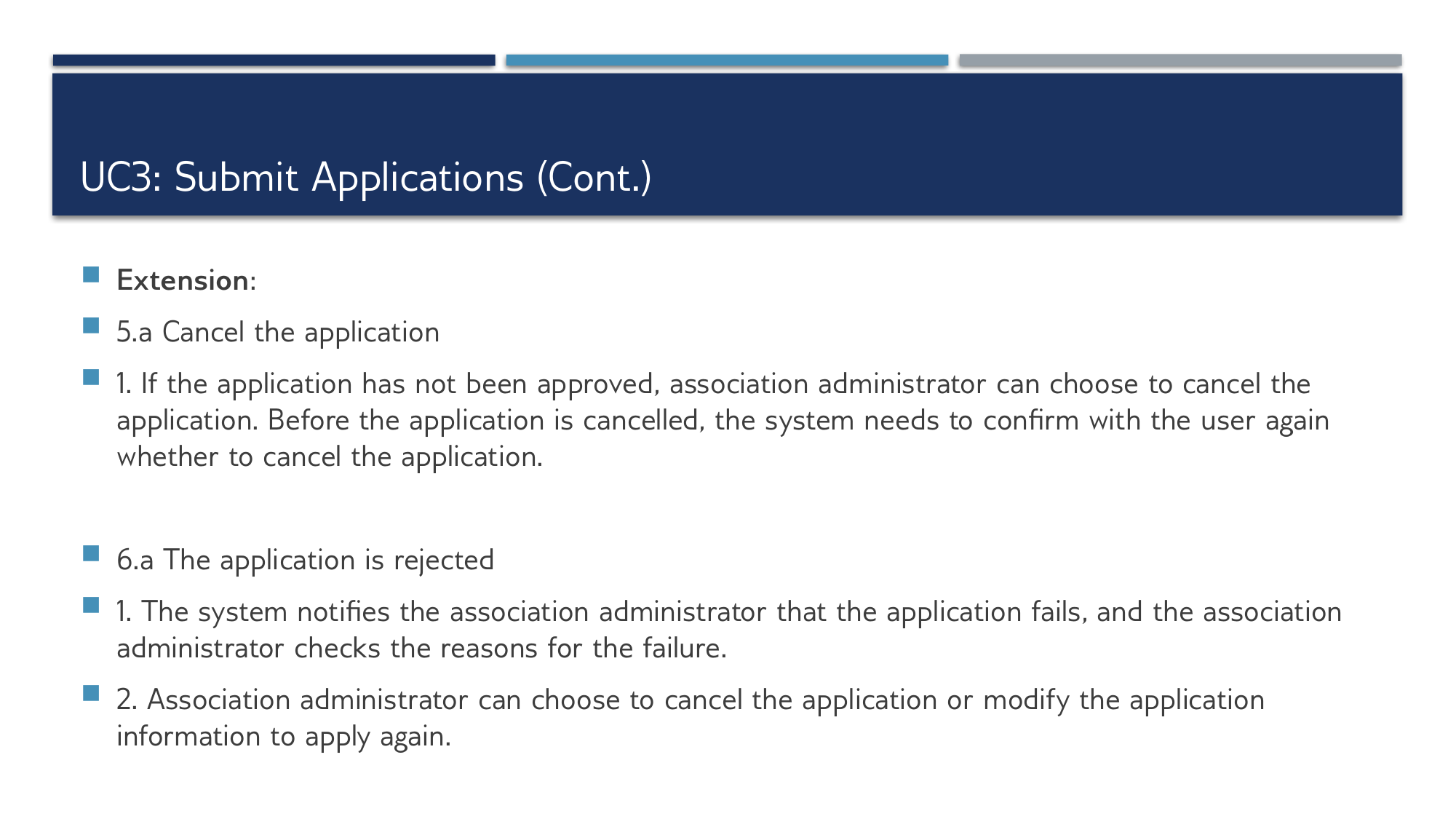

# UC3: Submit Applications (Cont.)
Extension:
5.a Cancel the application
1. If the application has not been approved, association administrator can choose to cancel the application. Before the application is cancelled, the system needs to confirm with the user again whether to cancel the application.

6.a The application is rejected
1. The system notifies the association administrator that the application fails, and the association administrator checks the reasons for the failure.
2. Association administrator can choose to cancel the application or modify the application information to apply again.